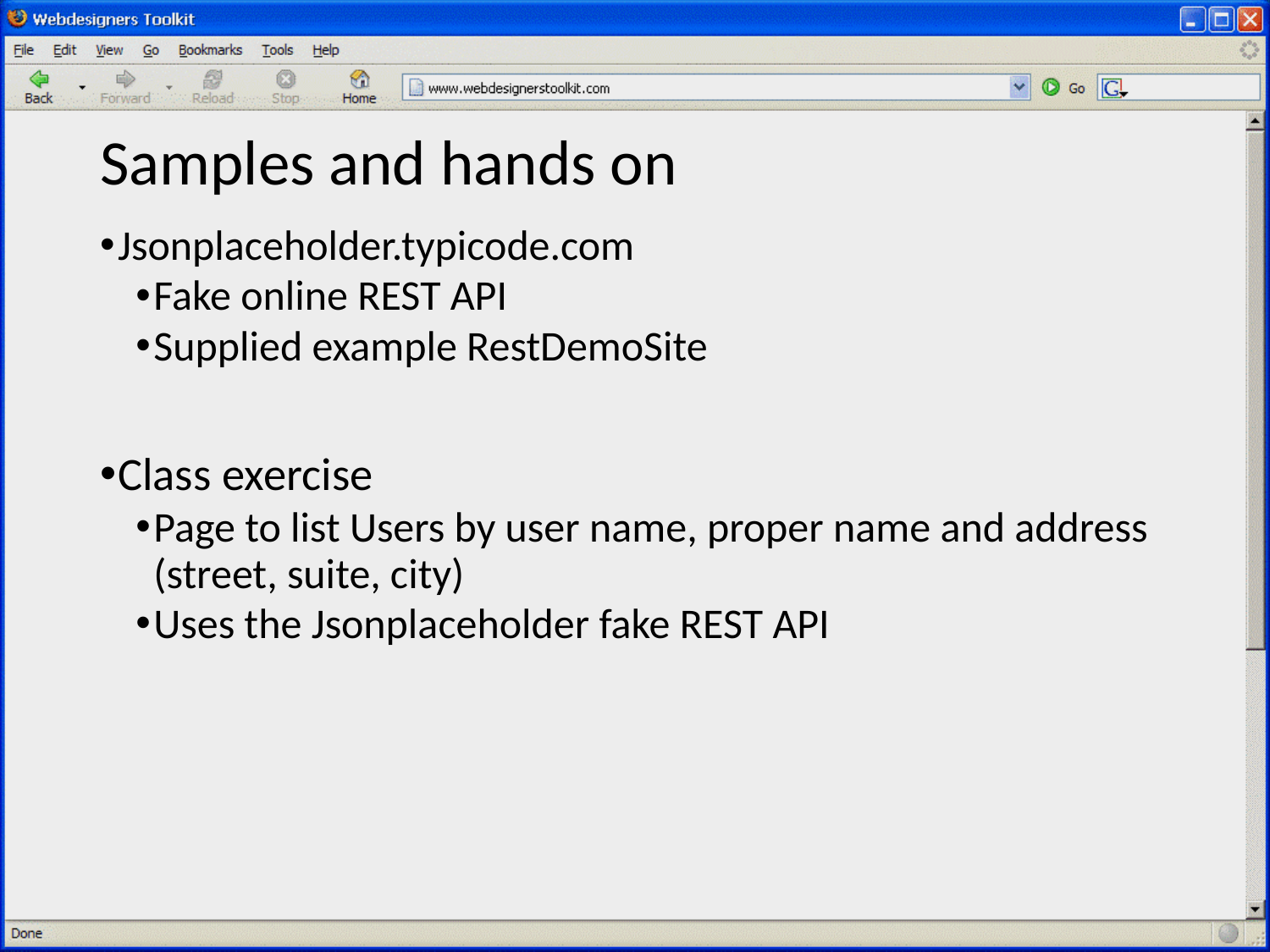

# Samples and hands on
Jsonplaceholder.typicode.com
Fake online REST API
Supplied example RestDemoSite

Class exercise
Page to list Users by user name, proper name and address (street, suite, city)
Uses the Jsonplaceholder fake REST API